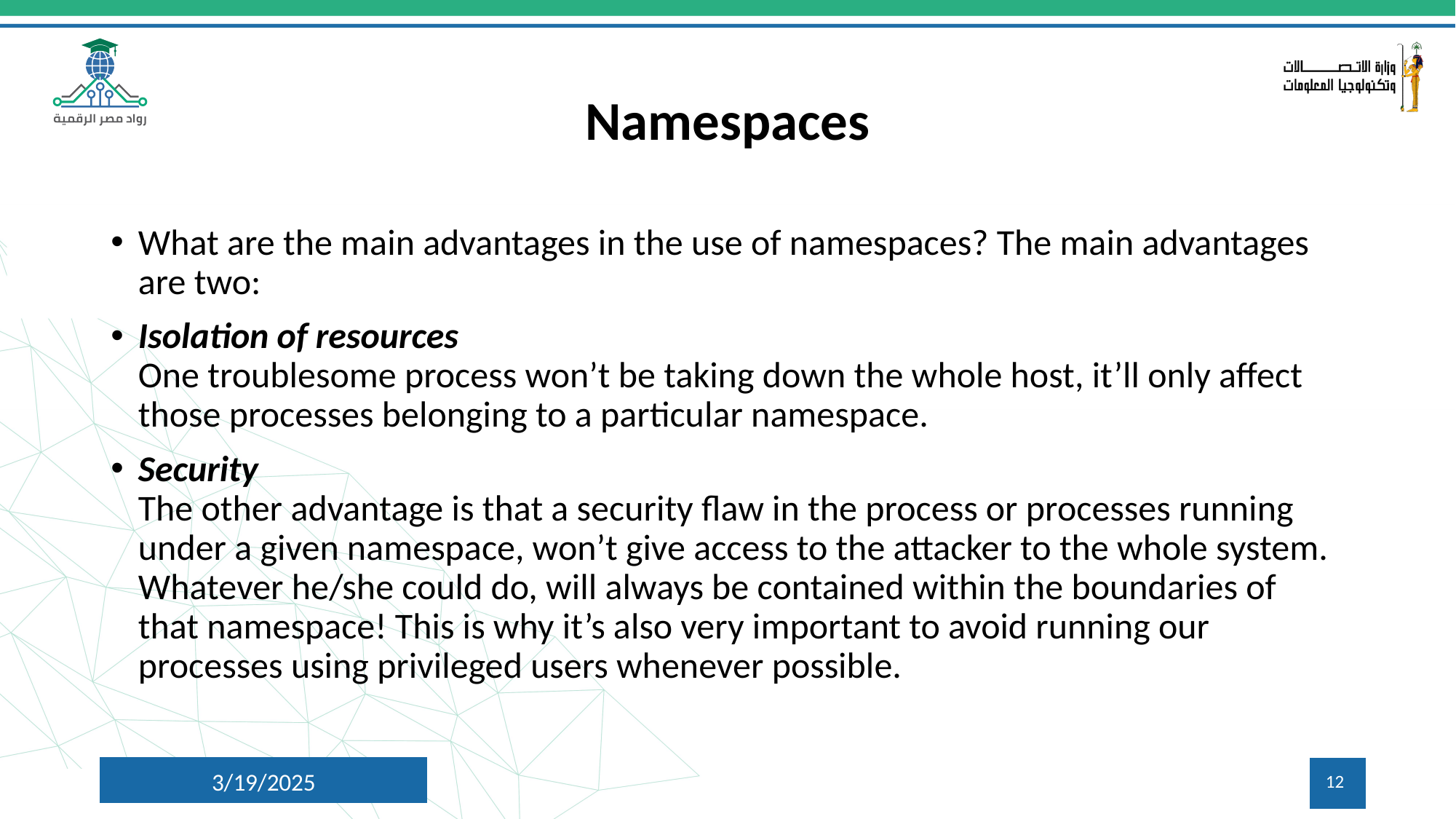

# Namespaces
What are the main advantages in the use of namespaces? The main advantages are two:
Isolation of resources
One troublesome process won’t be taking down the whole host, it’ll only affect those processes belonging to a particular namespace.
Security
The other advantage is that a security flaw in the process or processes running under a given namespace, won’t give access to the attacker to the whole system. Whatever he/she could do, will always be contained within the boundaries of that namespace! This is why it’s also very important to avoid running our processes using privileged users whenever possible.

3/19/2025

12